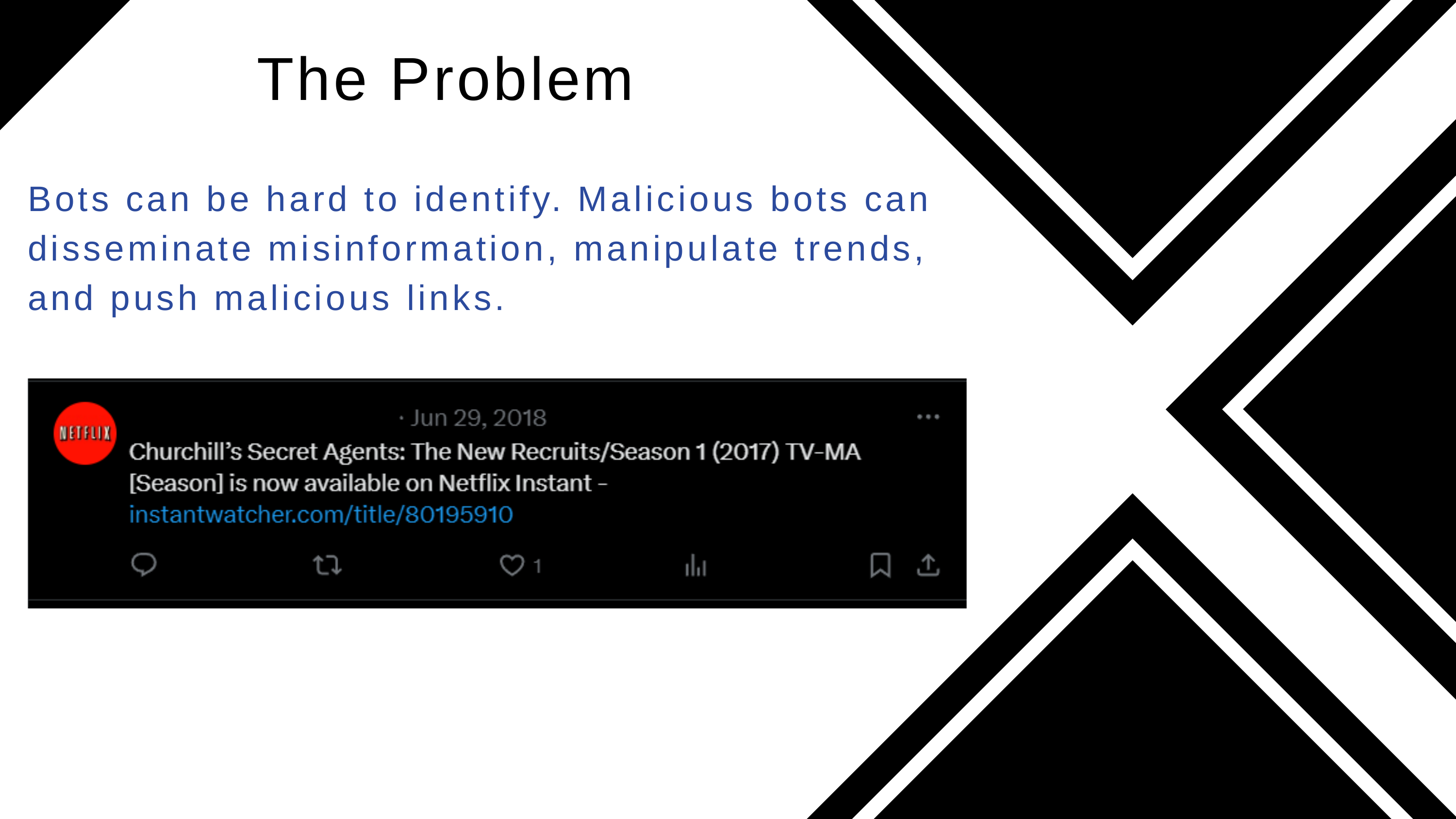

The Problem

Bots can be hard to identify. Malicious bots can disseminate misinformation, manipulate trends, and push malicious links.